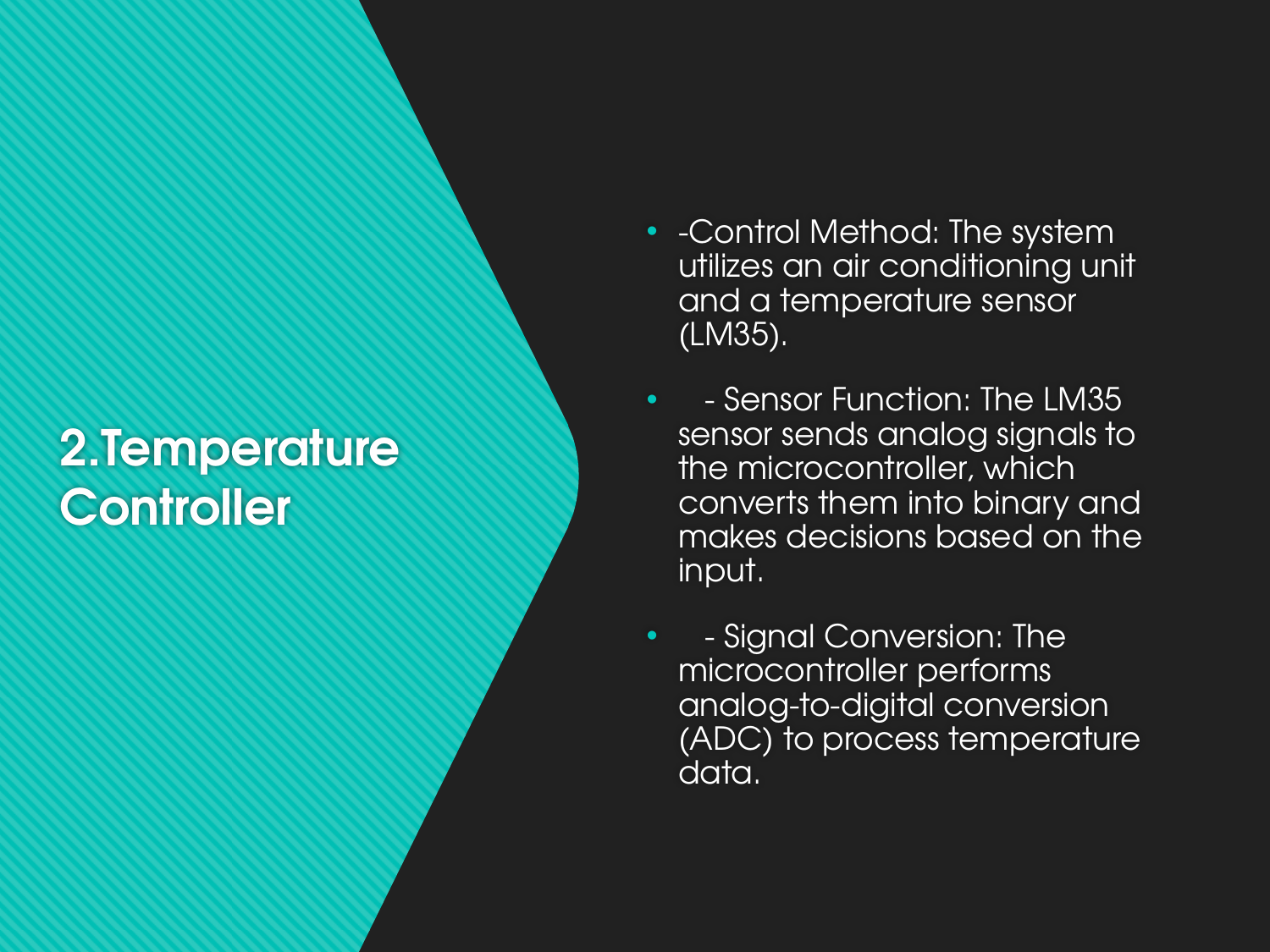

-Control Method: The system utilizes an air conditioning unit and a temperature sensor (LM35).
   - Sensor Function: The LM35 sensor sends analog signals to the microcontroller, which converts them into binary and makes decisions based on the input.
   - Signal Conversion: The microcontroller performs analog-to-digital conversion (ADC) to process temperature data.

# 2.Temperature Controller